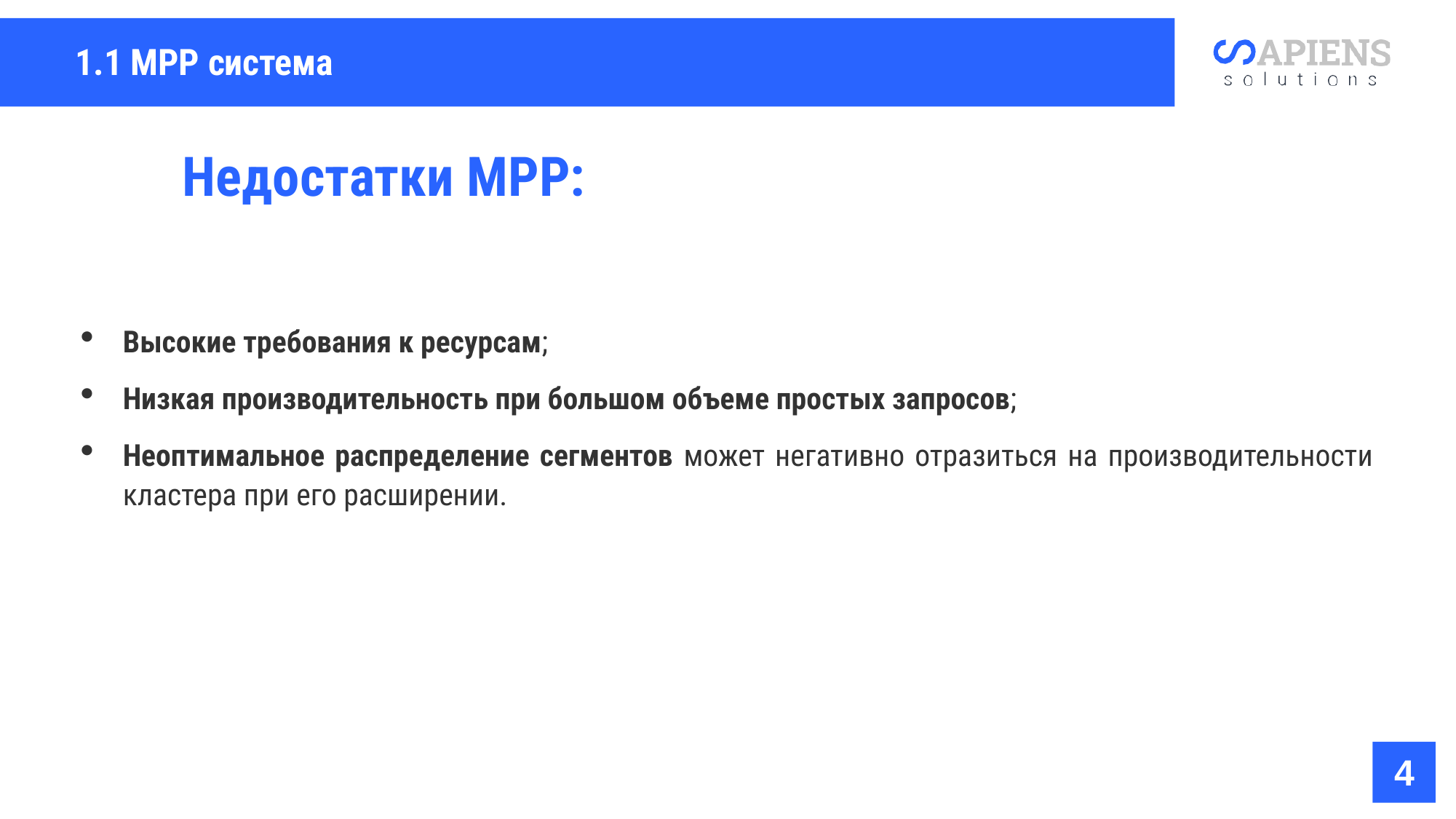

1.1 MPP система
# Недостатки MPP:
Высокие требования к ресурсам;
Низкая производительность при большом объеме простых запросов;
Неоптимальное распределение сегментов может негативно отразиться на производительности кластера при его расширении.

4